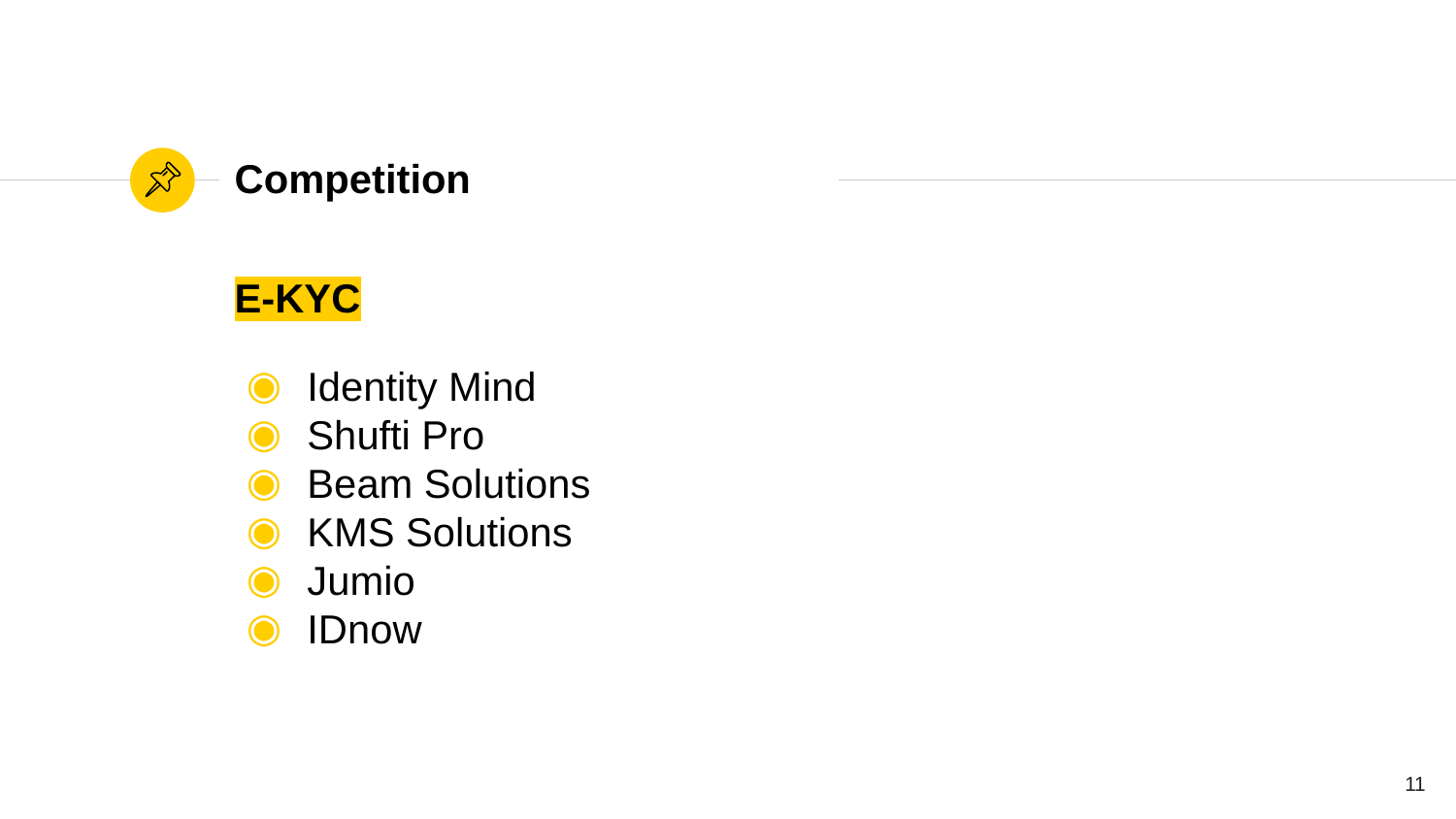

# Competition

Identity Mind
Shufti Pro
Beam Solutions
KMS Solutions
Jumio
IDnow
E-KYC

11